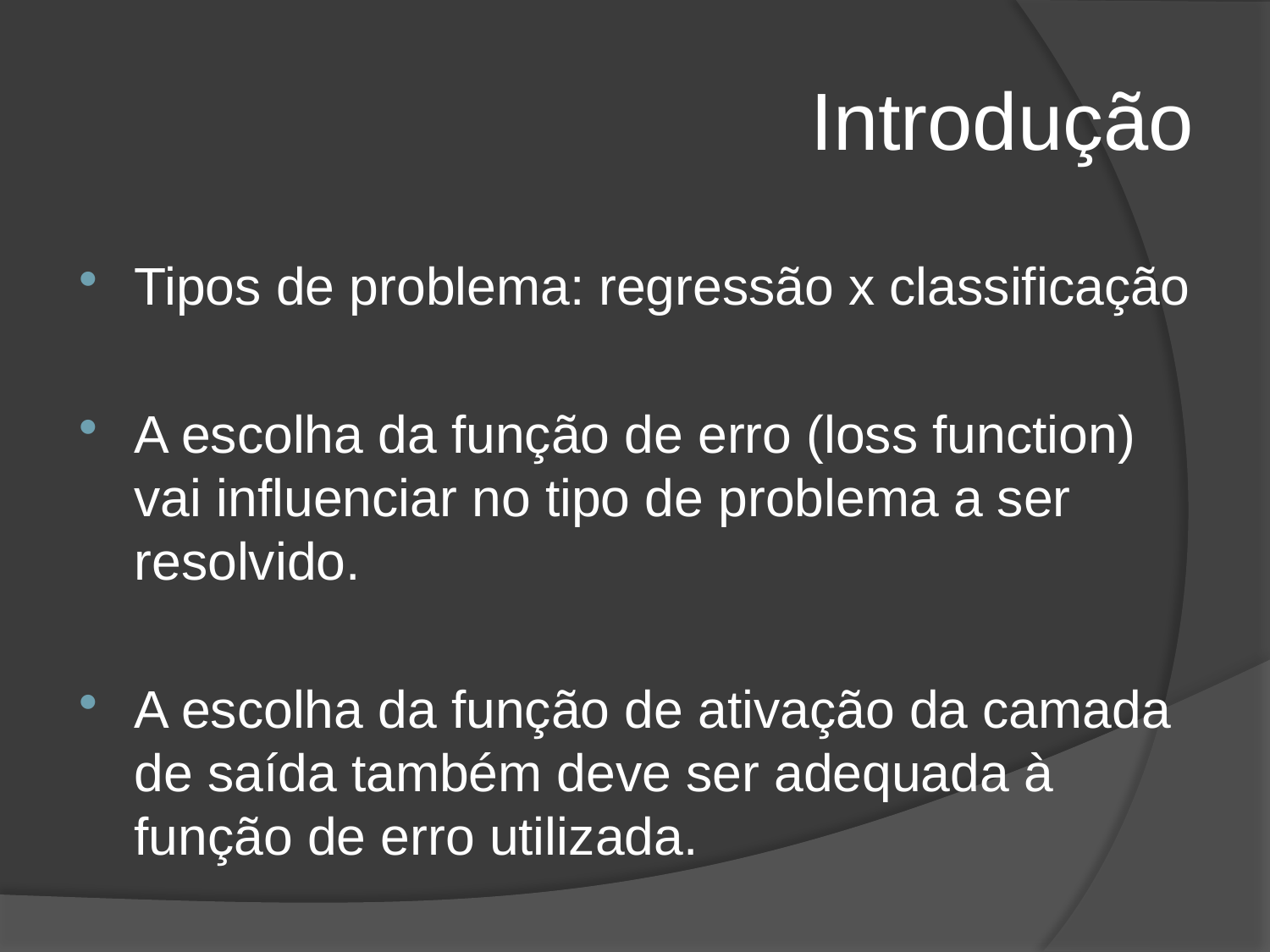

# Introdução
Tipos de problema: regressão x classificação

A escolha da função de erro (loss function) vai influenciar no tipo de problema a ser resolvido.

A escolha da função de ativação da camada de saída também deve ser adequada à função de erro utilizada.